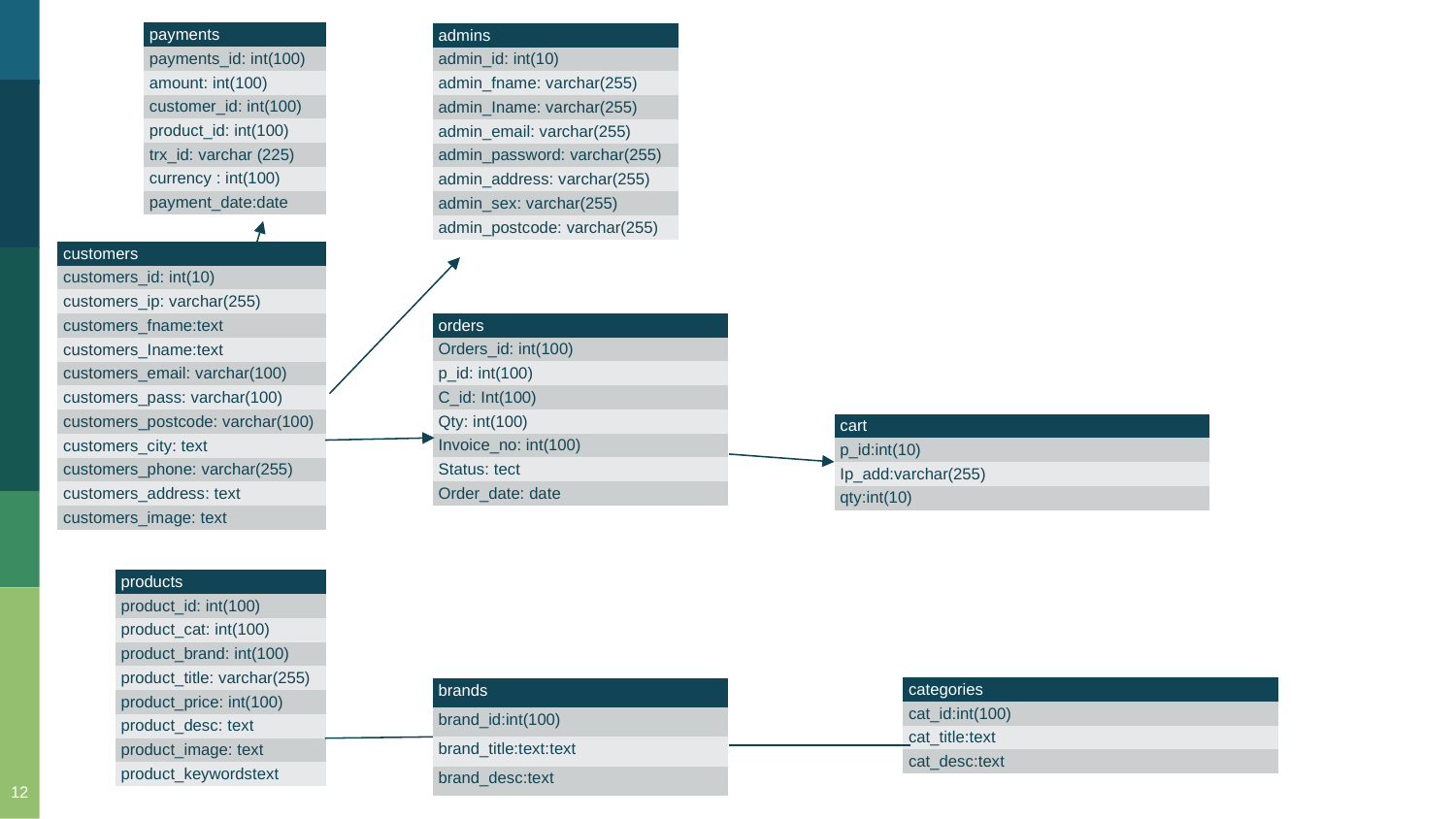

| payments |
| --- |
| payments\_id: int(100) |
| amount: int(100) |
| customer\_id: int(100) |
| product\_id: int(100) |
| trx\_id: varchar (225) |
| currency : int(100) |
| payment\_date:date |
| admins |
| --- |
| admin\_id: int(10) |
| admin\_fname: varchar(255) |
| admin\_Iname: varchar(255) |
| admin\_email: varchar(255) |
| admin\_password: varchar(255) |
| admin\_address: varchar(255) |
| admin\_sex: varchar(255) |
| admin\_postcode: varchar(255) |
| customers |
| --- |
| customers\_id: int(10) |
| customers\_ip: varchar(255) |
| customers\_fname:text |
| customers\_Iname:text |
| customers\_email: varchar(100) |
| customers\_pass: varchar(100) |
| customers\_postcode: varchar(100) |
| customers\_city: text |
| customers\_phone: varchar(255) |
| customers\_address: text |
| customers\_image: text |
| orders |
| --- |
| Orders\_id: int(100) |
| p\_id: int(100) |
| C\_id: Int(100) |
| Qty: int(100) |
| Invoice\_no: int(100) |
| Status: tect |
| Order\_date: date |
| cart |
| --- |
| p\_id:int(10) |
| Ip\_add:varchar(255) |
| qty:int(10) |
| products |
| --- |
| product\_id: int(100) |
| product\_cat: int(100) |
| product\_brand: int(100) |
| product\_title: varchar(255) |
| product\_price: int(100) |
| product\_desc: text |
| product\_image: text |
| product\_keywordstext |
| categories |
| --- |
| cat\_id:int(100) |
| cat\_title:text |
| cat\_desc:text |
| brands |
| --- |
| brand\_id:int(100) |
| brand\_title:text:text |
| brand\_desc:text |
12